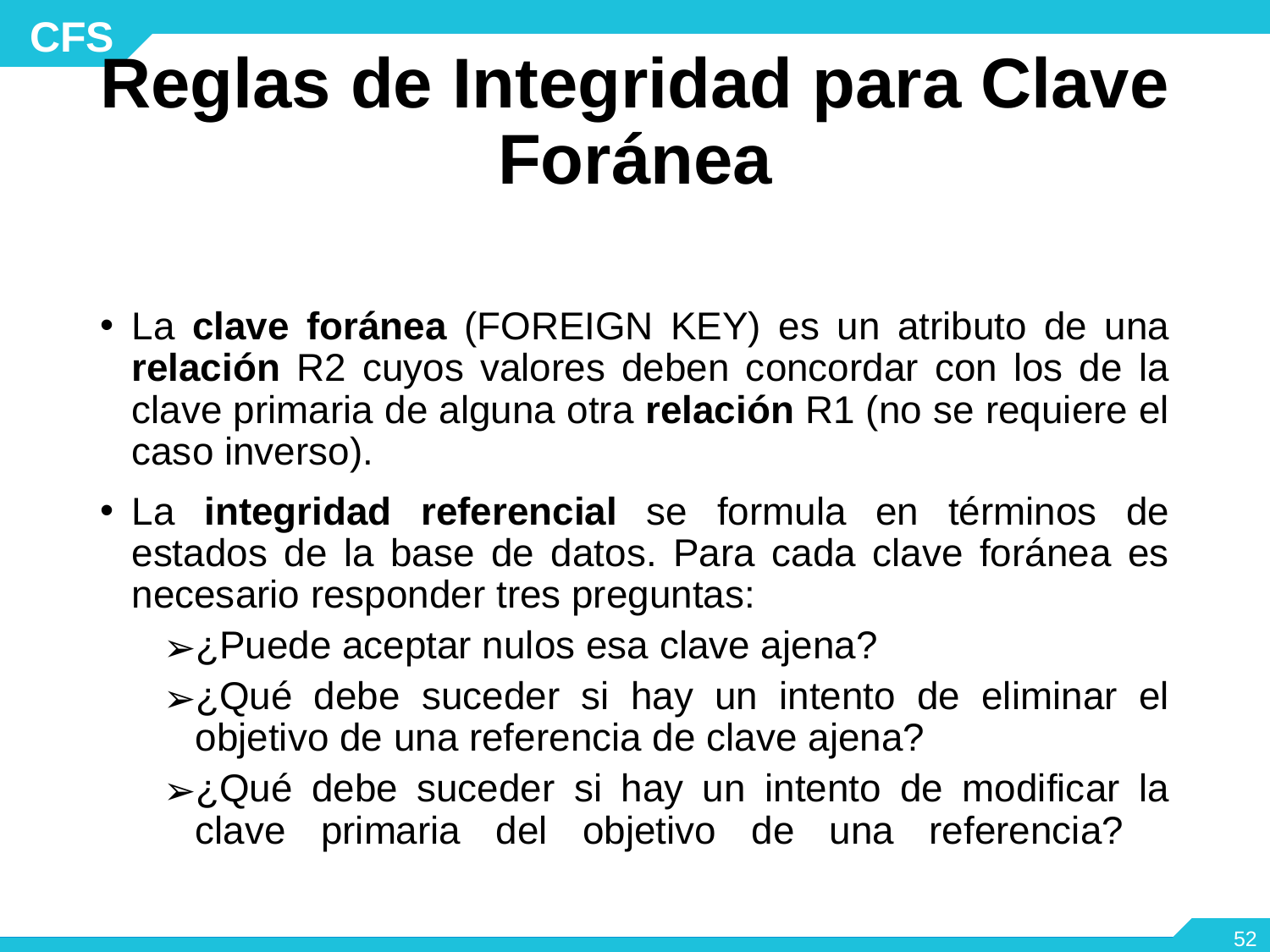

# Reglas de Integridad para Clave Foránea
La clave foránea (FOREIGN KEY) es un atributo de una relación R2 cuyos valores deben concordar con los de la clave primaria de alguna otra relación R1 (no se requiere el caso inverso).
La integridad referencial se formula en términos de estados de la base de datos. Para cada clave foránea es necesario responder tres preguntas:
¿Puede aceptar nulos esa clave ajena?
¿Qué debe suceder si hay un intento de eliminar el objetivo de una referencia de clave ajena?
¿Qué debe suceder si hay un intento de modificar la clave primaria del objetivo de una referencia?
52